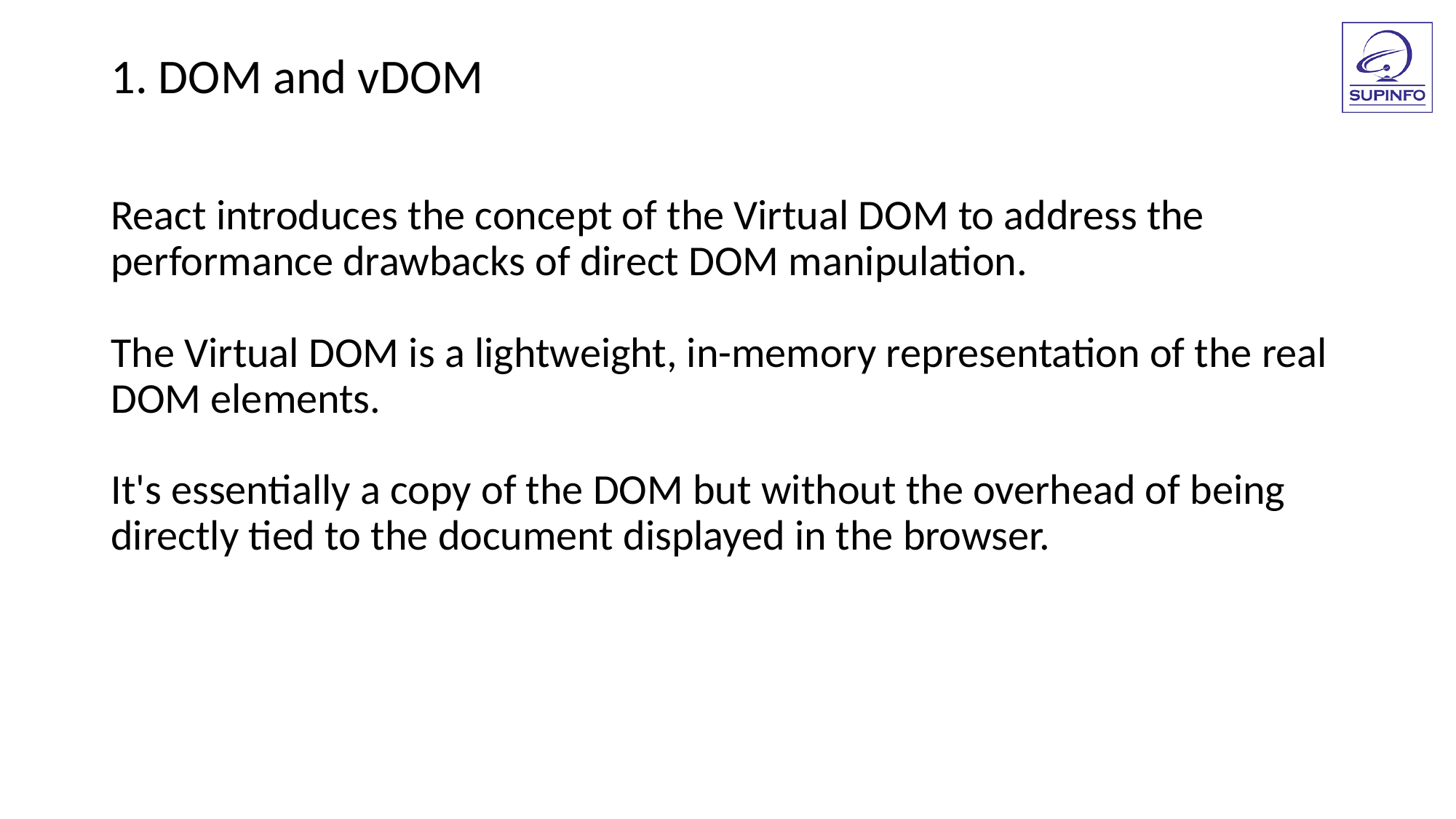

1. DOM and vDOM
React introduces the concept of the Virtual DOM to address the performance drawbacks of direct DOM manipulation.

The Virtual DOM is a lightweight, in-memory representation of the real DOM elements.

It's essentially a copy of the DOM but without the overhead of being directly tied to the document displayed in the browser.